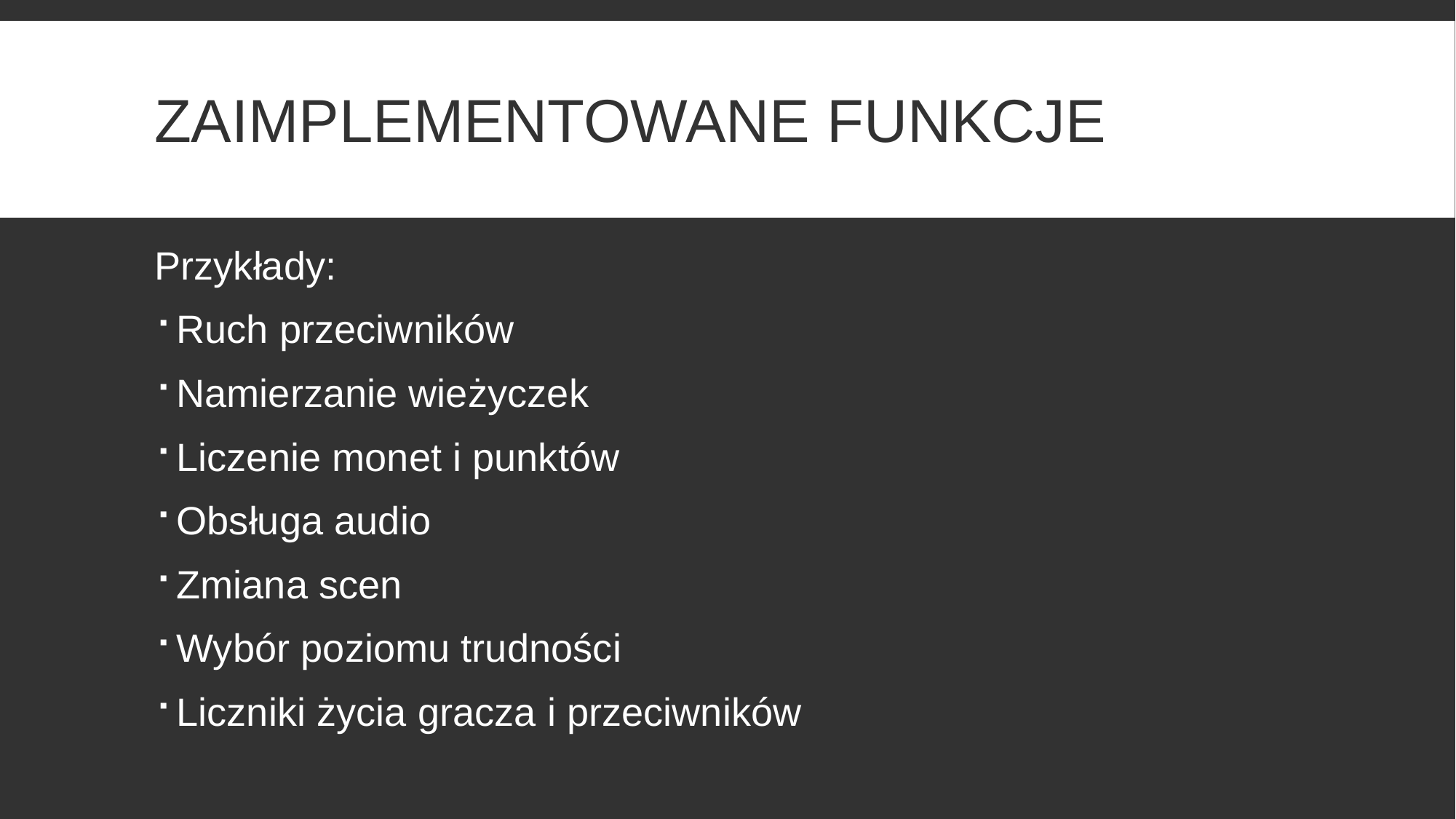

# Zaimplementowane funkcje
Przykłady:
Ruch przeciwników
Namierzanie wieżyczek
Liczenie monet i punktów
Obsługa audio
Zmiana scen
Wybór poziomu trudności
Liczniki życia gracza i przeciwników